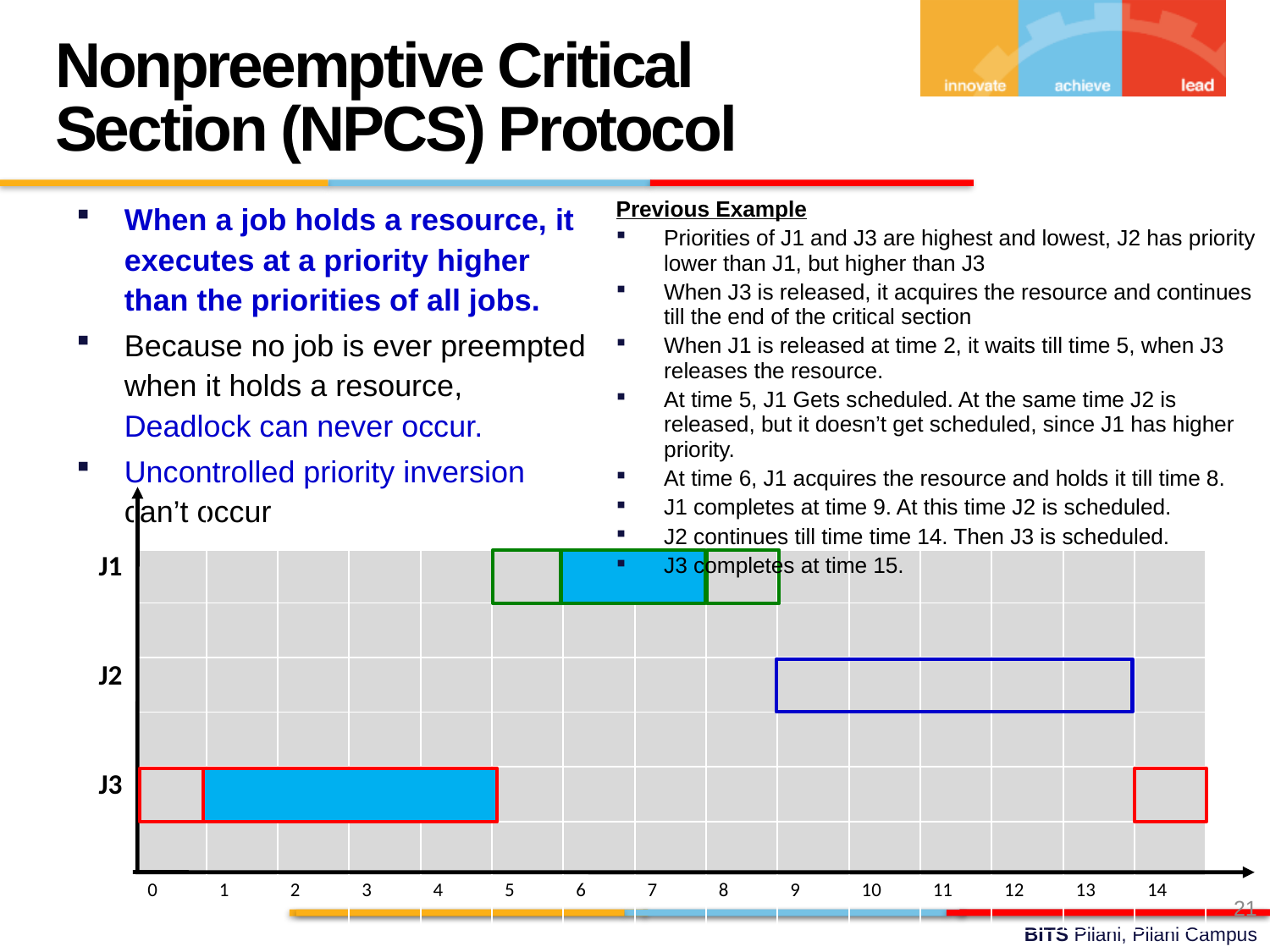

Nonpreemptive Critical Section (NPCS) Protocol
When a job holds a resource, it executes at a priority higher than the priorities of all jobs.
Because no job is ever preempted when it holds a resource, Deadlock can never occur.
Uncontrolled priority inversion can’t occur
Previous Example
Priorities of J1 and J3 are highest and lowest, J2 has priority lower than J1, but higher than J3
When J3 is released, it acquires the resource and continues till the end of the critical section
When J1 is released at time 2, it waits till time 5, when J3 releases the resource.
At time 5, J1 Gets scheduled. At the same time J2 is released, but it doesn’t get scheduled, since J1 has higher priority.
At time 6, J1 acquires the resource and holds it till time 8.
J1 completes at time 9. At this time J2 is scheduled.
J2 continues till time time 14. Then J3 is scheduled.
J3 completes at time 15.
|  |  |  |  |  |  |  |  |  |  |  |  |  |  |  |  |
| --- | --- | --- | --- | --- | --- | --- | --- | --- | --- | --- | --- | --- | --- | --- | --- |
| J1 |  |  |  |  |  |  |  |  |  |  |  |  |  |  |  |
|  |  |  |  |  |  |  |  |  |  |  |  |  |  |  |  |
| J2 |  |  |  |  |  |  |  |  |  |  |  |  |  |  |  |
|  |  |  |  |  |  |  |  |  |  |  |  |  |  |  |  |
| J3 |  |  |  |  |  |  |  |  |  |  |  |  |  |  |  |
|  |  |  |  |  |  |  |  |  |  |  |  |  |  |  |  |
|  | 0 | 1 | 2 | 3 | 4 | 5 | 6 | 7 | 8 | 9 | 10 | 11 | 12 | 13 | 14 |

21